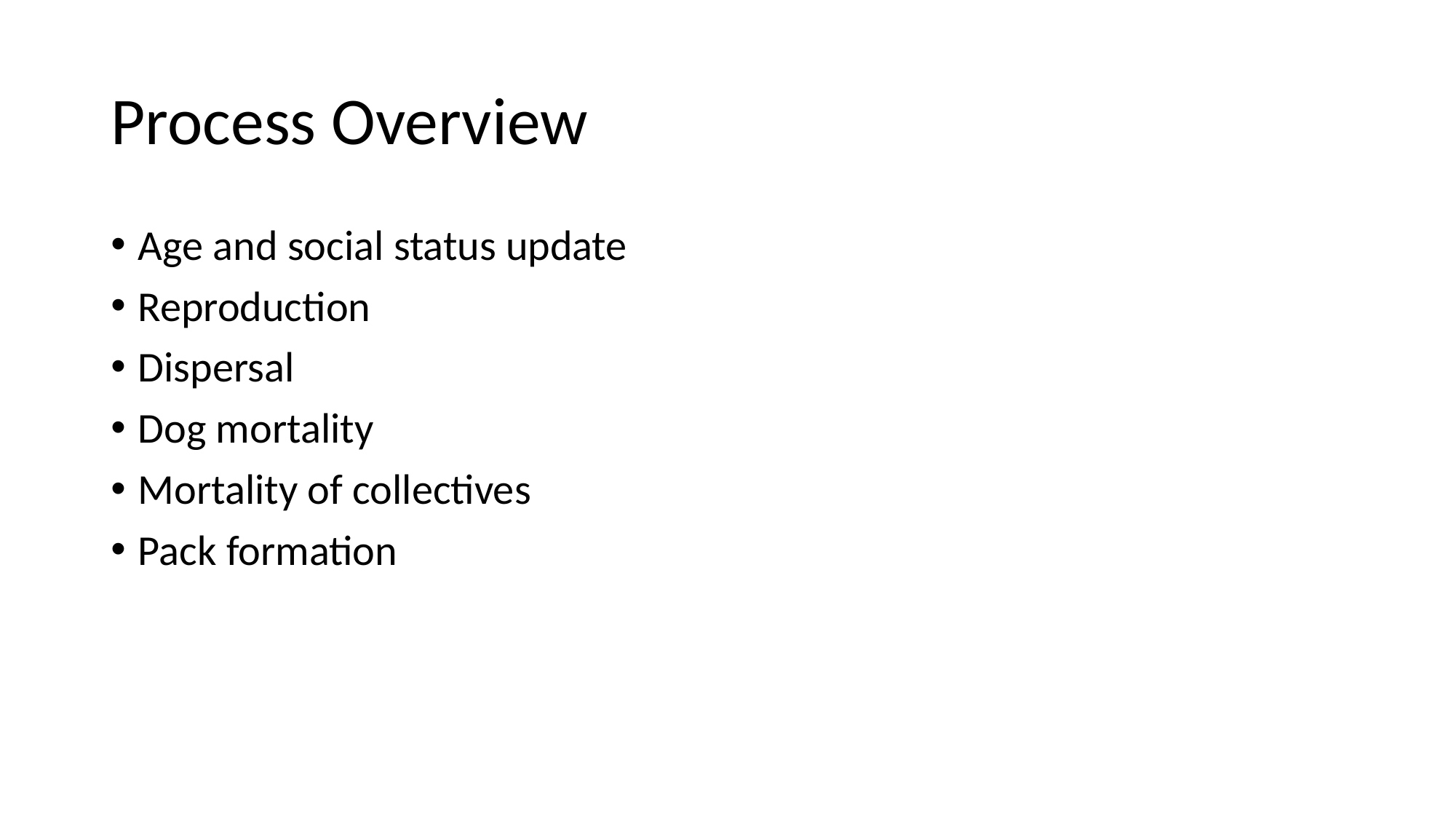

# Process Overview
Age and social status update
Reproduction
Dispersal
Dog mortality
Mortality of collectives
Pack formation